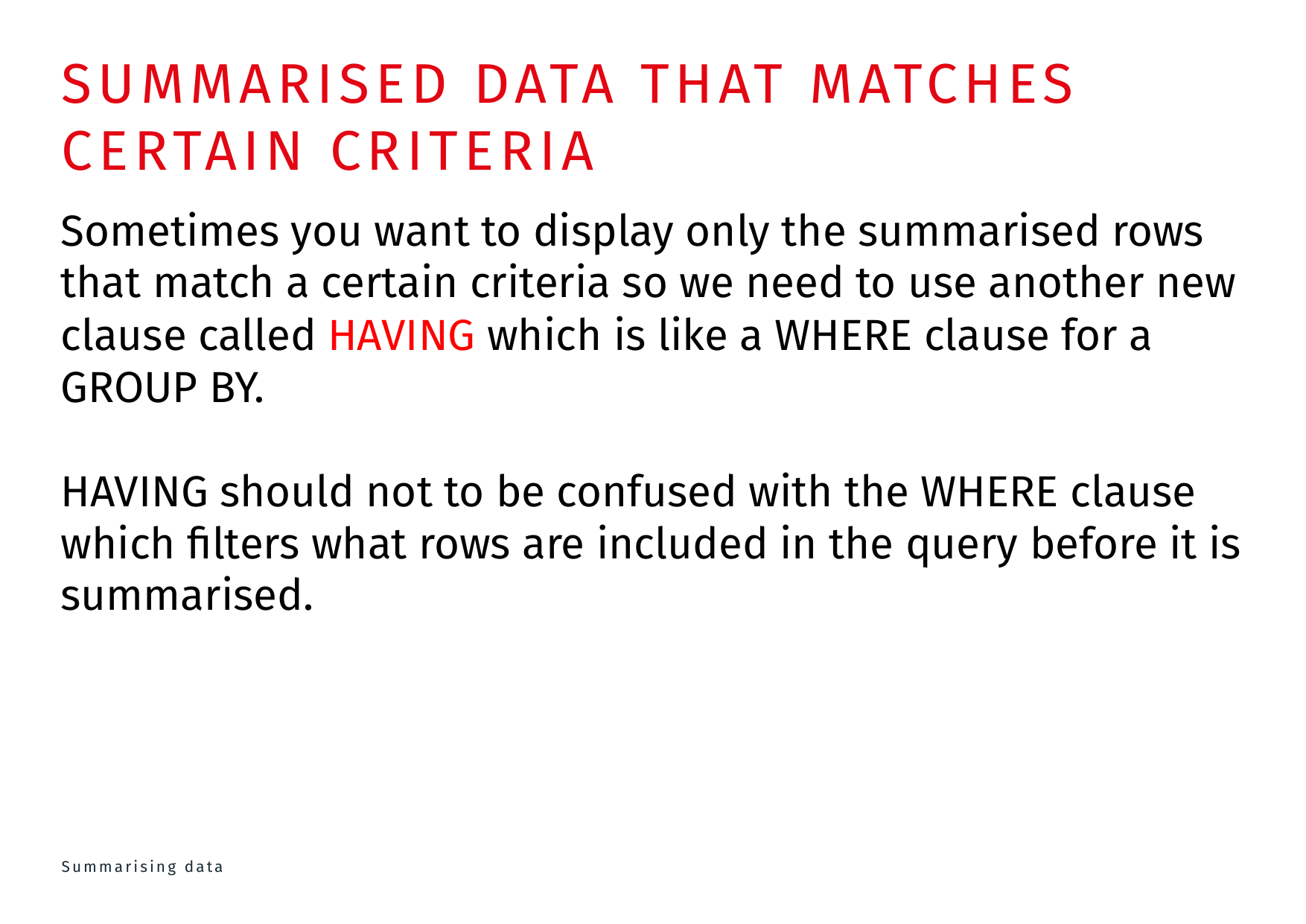

# SummarisED data THAT MATCHES CERTAIN CRITERIA
Sometimes you want to display only the summarised rows that match a certain criteria so we need to use another new clause called HAVING which is like a WHERE clause for a GROUP BY.

HAVING should not to be confused with the WHERE clause which filters what rows are included in the query before it is summarised.
Summarising data